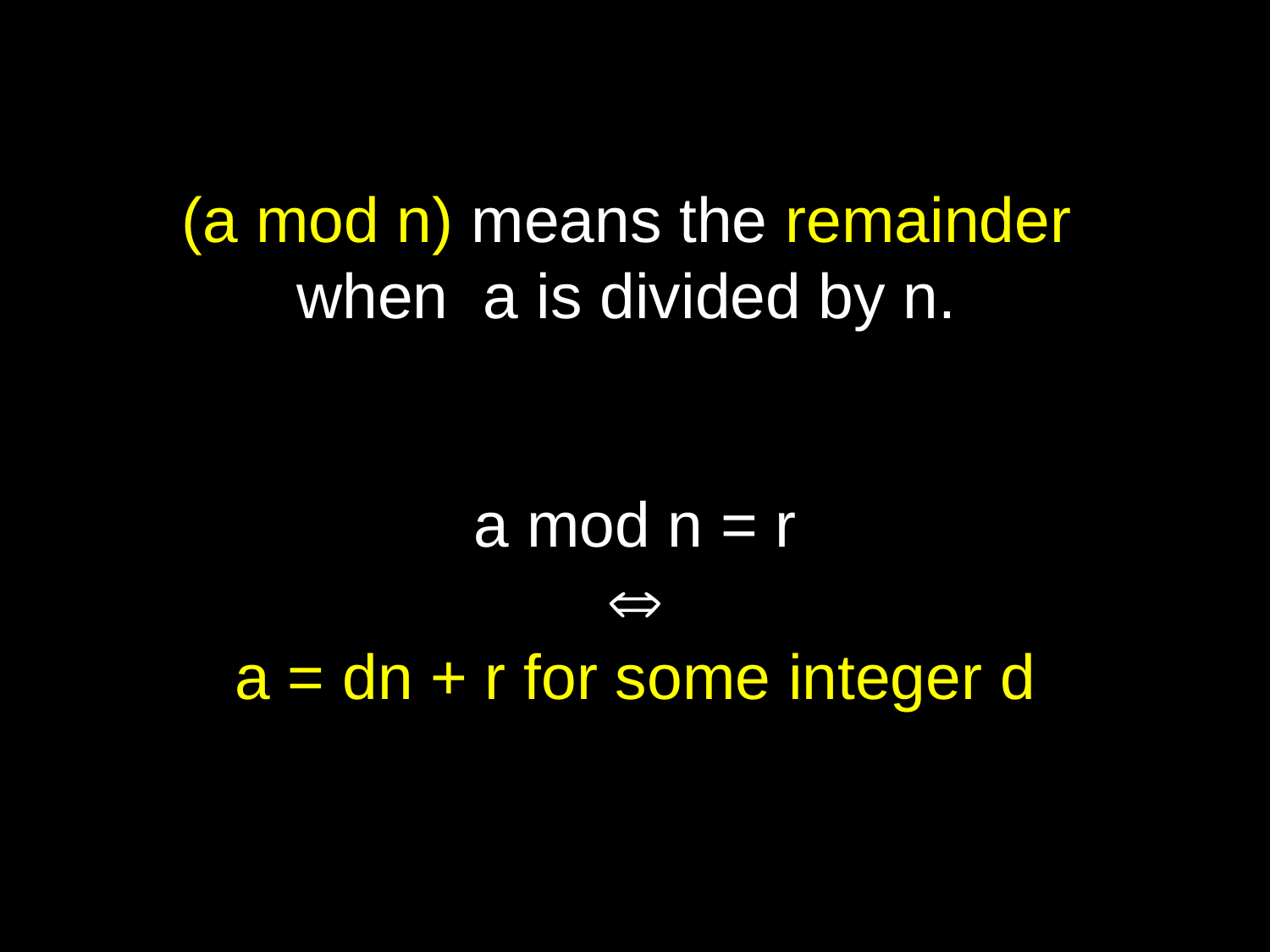

(a mod n) means the remainder
when  a is divided by n.

a mod n = r
⇔
a = dn + r for some integer d